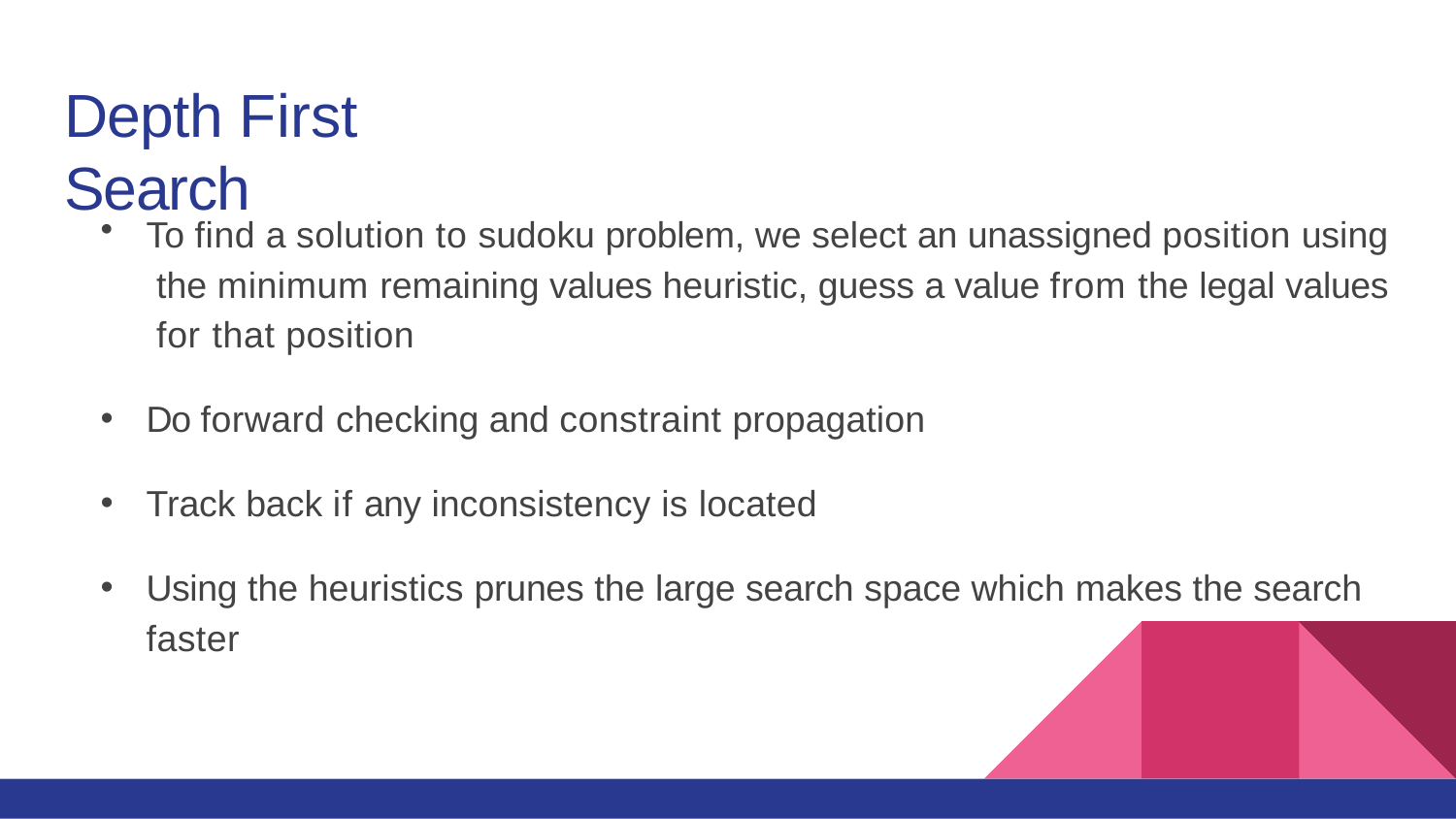

# Depth First Search
To find a solution to sudoku problem, we select an unassigned position using  the minimum remaining values heuristic, guess a value from the legal values  for that position

Do forward checking and constraint propagation

Track back if any inconsistency is located

Using the heuristics prunes the large search space which makes the search
faster